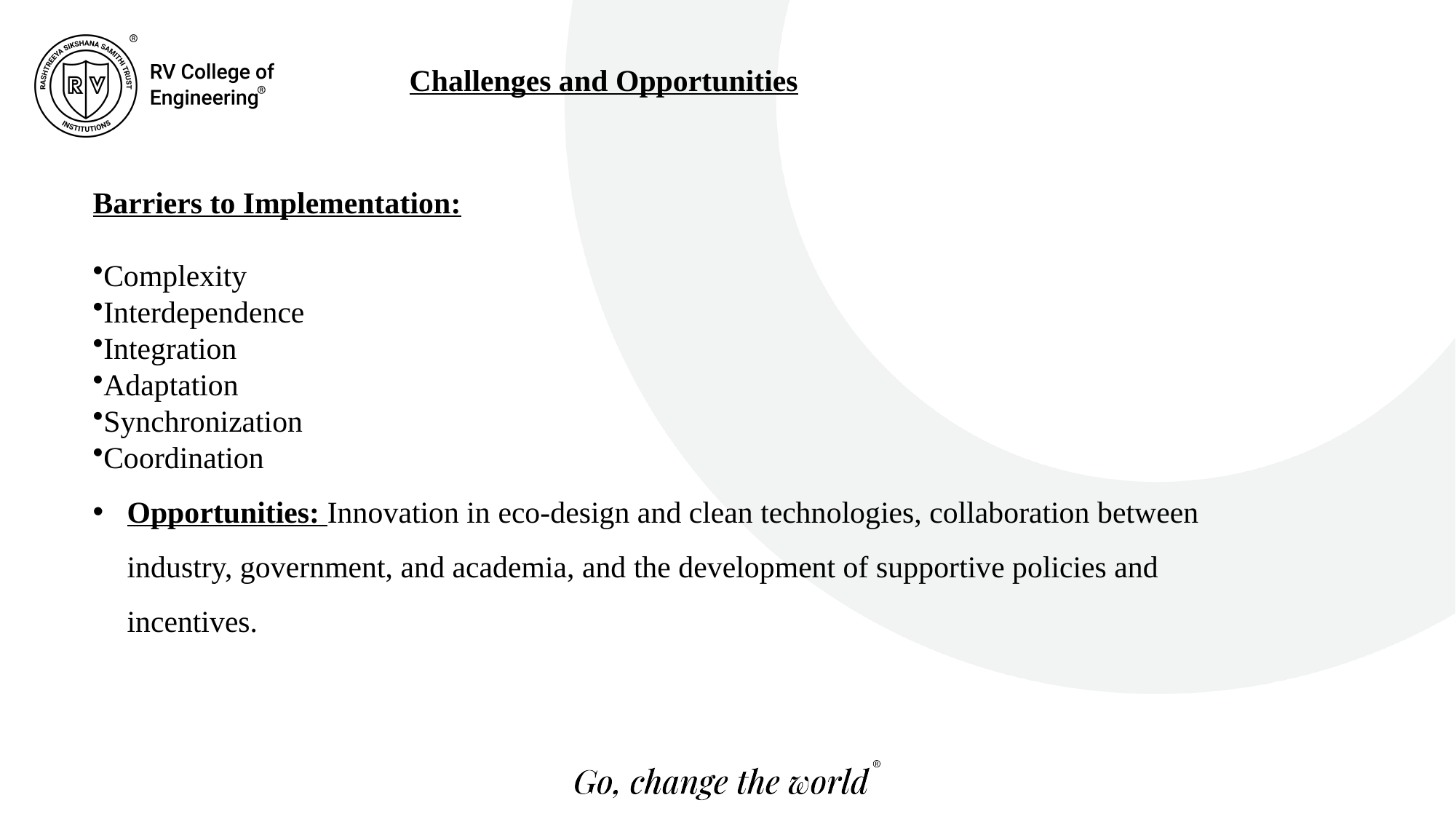

Challenges and Opportunities
Barriers to Implementation:

Complexity
Interdependence
Integration
Adaptation
Synchronization
Coordination
Opportunities: Innovation in eco-design and clean technologies, collaboration between industry, government, and academia, and the development of supportive policies and incentives.